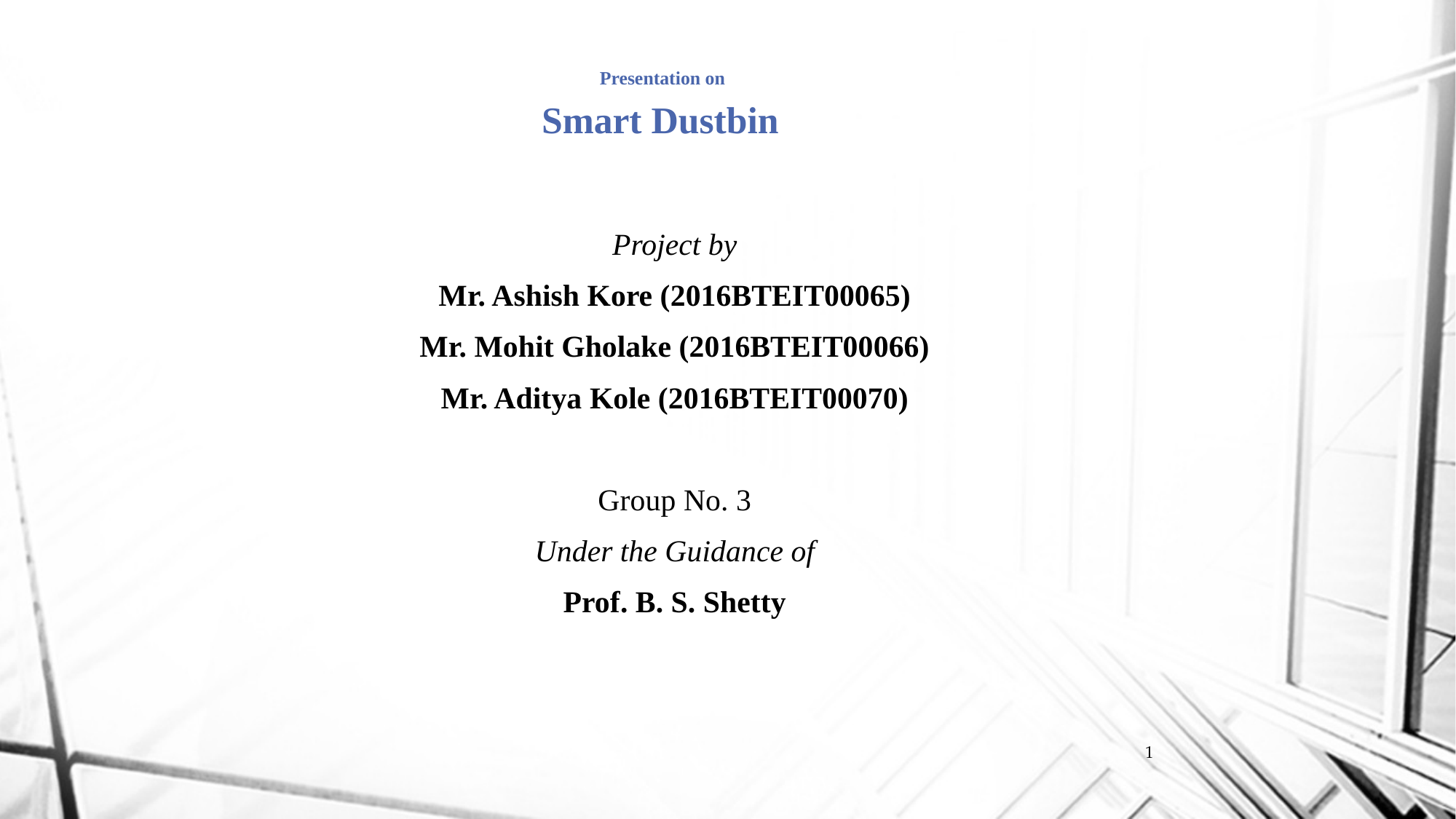

Presentation on
Smart Dustbin

Project by
Mr. Ashish Kore (2016BTEIT00065)
Mr. Mohit Gholake (2016BTEIT00066)
Mr. Aditya Kole (2016BTEIT00070)

Group No. 3
Under the Guidance of
Prof. B. S. Shetty

1